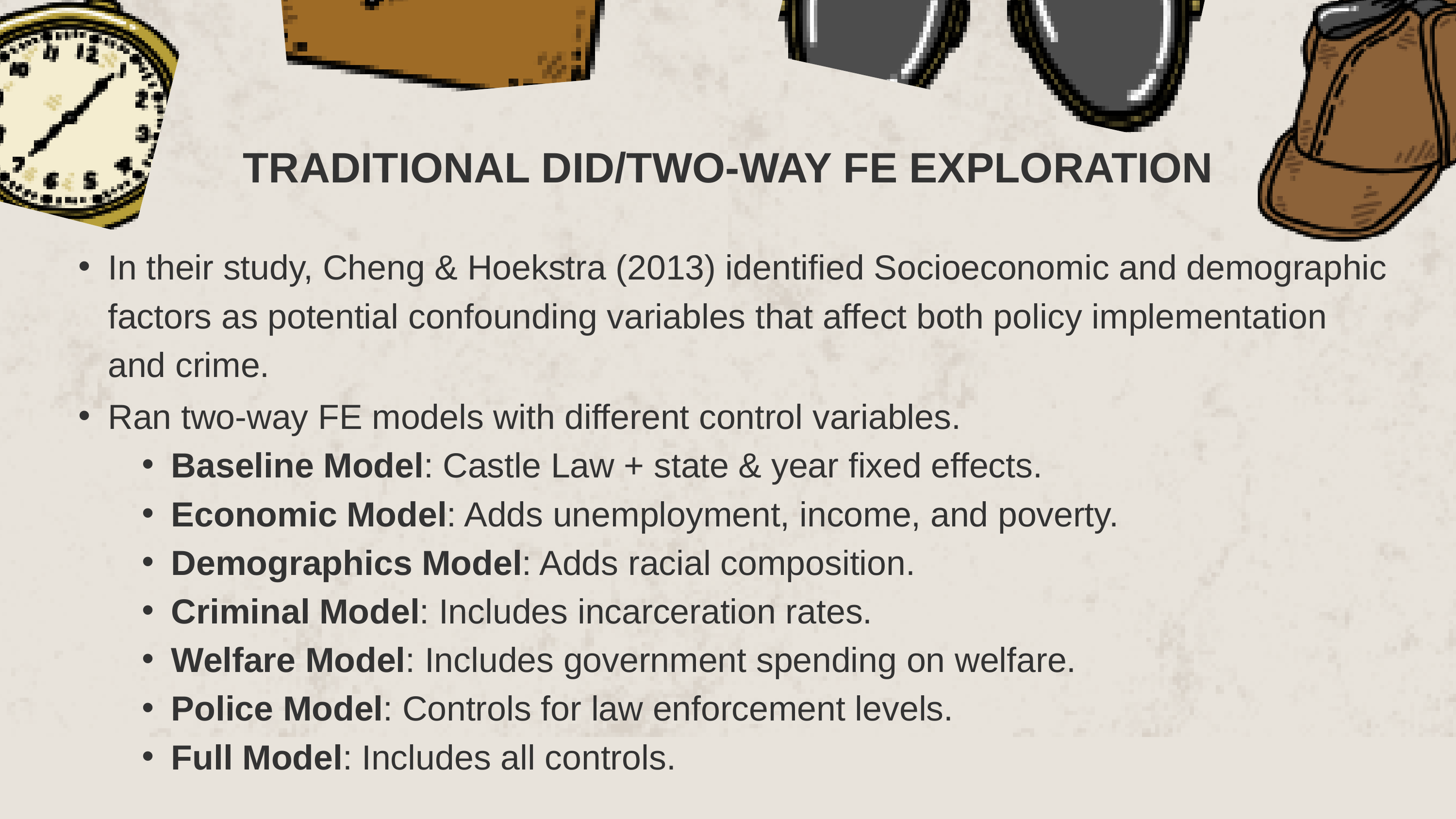

TRADITIONAL DID/TWO-WAY FE EXPLORATION
In their study, Cheng & Hoekstra (2013) identified Socioeconomic and demographic factors as potential confounding variables that affect both policy implementation and crime.

Ran two-way FE models with different control variables.

Baseline Model: Castle Law + state & year fixed effects.
Economic Model: Adds unemployment, income, and poverty.
Demographics Model: Adds racial composition.
Criminal Model: Includes incarceration rates.
Welfare Model: Includes government spending on welfare.
Police Model: Controls for law enforcement levels.
Full Model: Includes all controls.